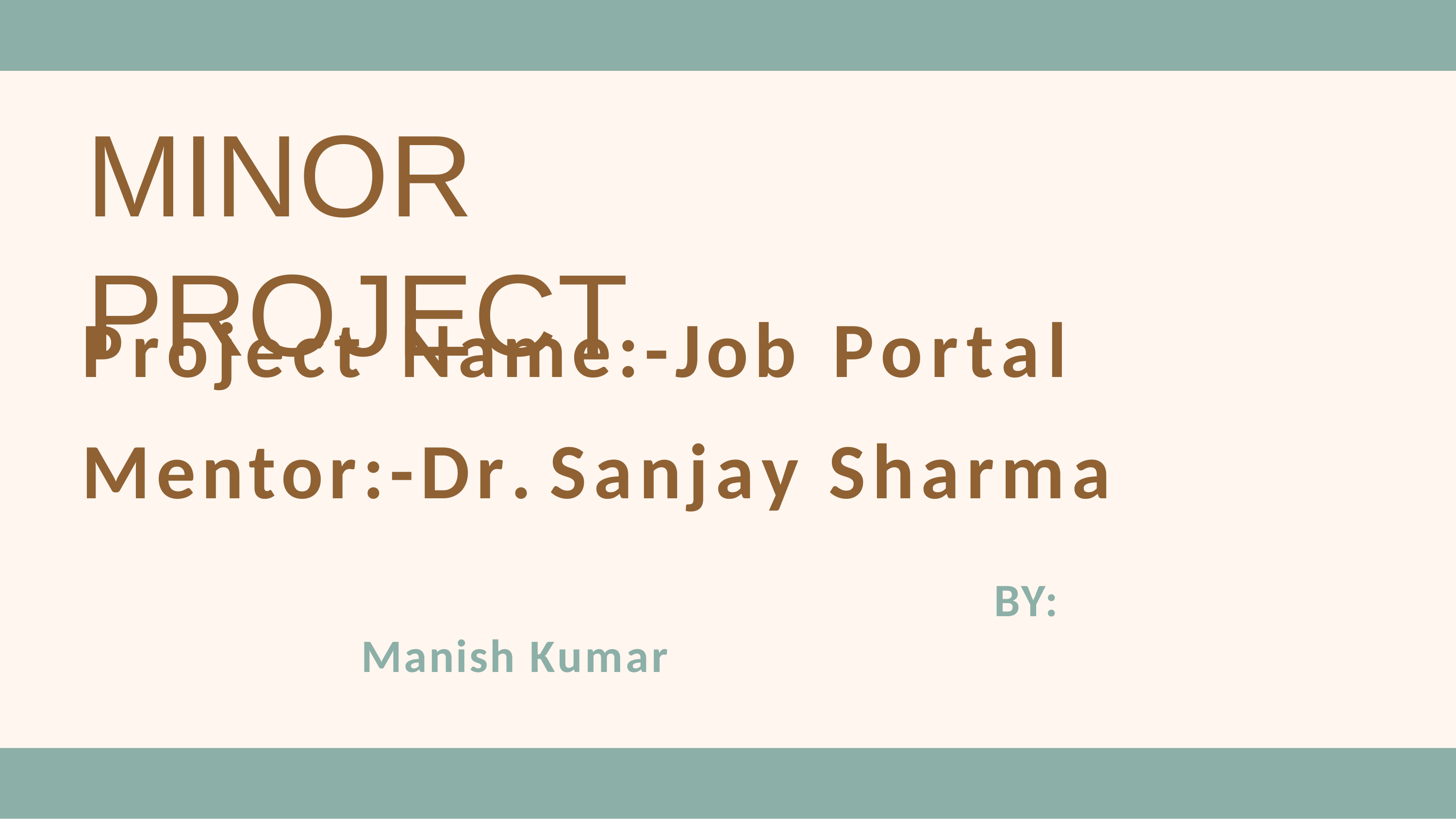

MINOR PROJECT
Project	Name:-Job		Portal Mentor:-Dr. Sanjay	Sharma

		      BY: Manish Kumar
			Mayank Khichi
			Kanisth Gupta